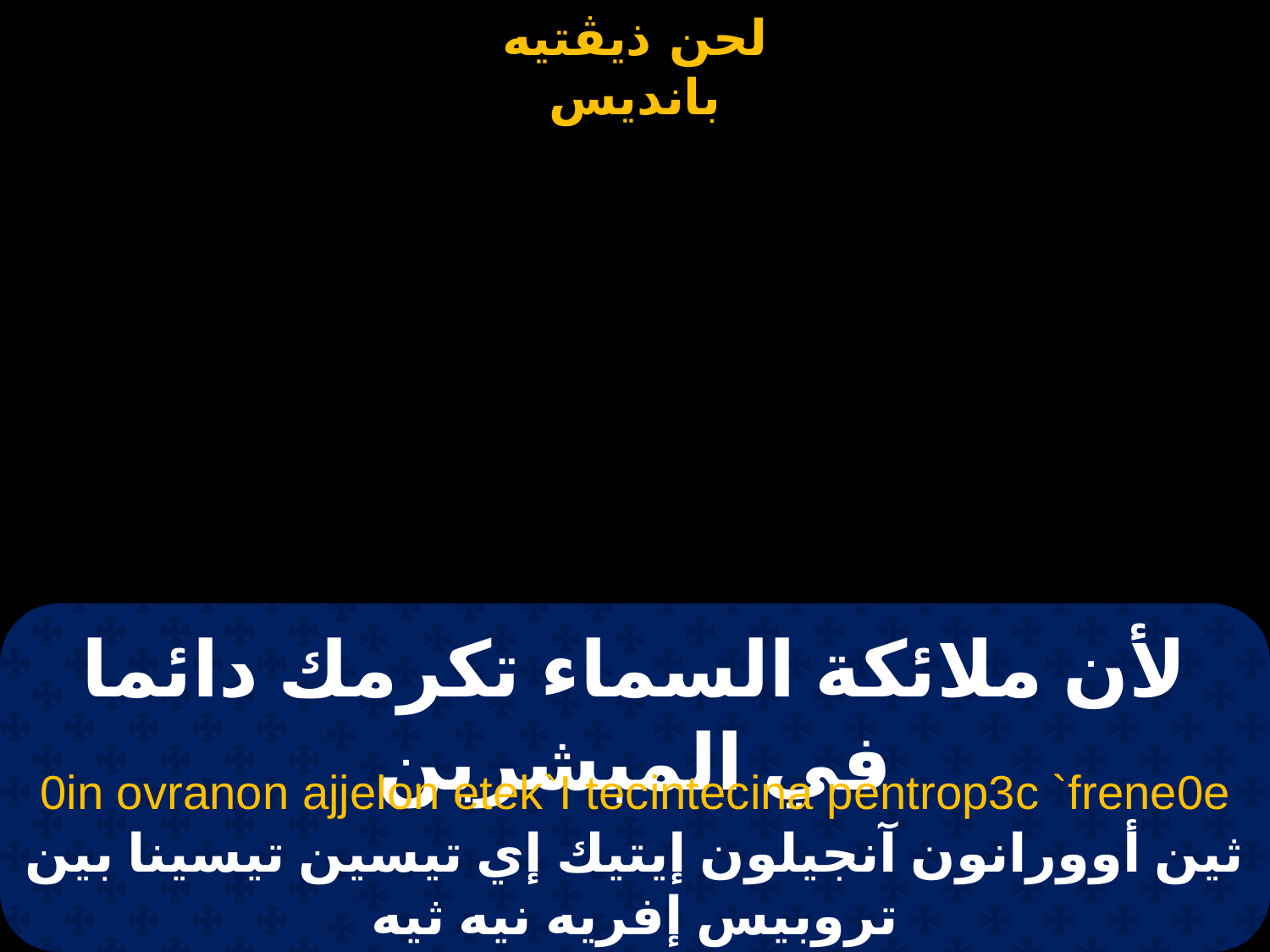

# لأن ملائكة السماء تكرمك دائما في المبشرين
0in ovranon ajjelon etek`I tecintecina pentrop3c `frene0e
ثين أوورانون آنجيلون إيتيك إي تيسين تيسينا بين تروبيس إفريه نيه ثيه